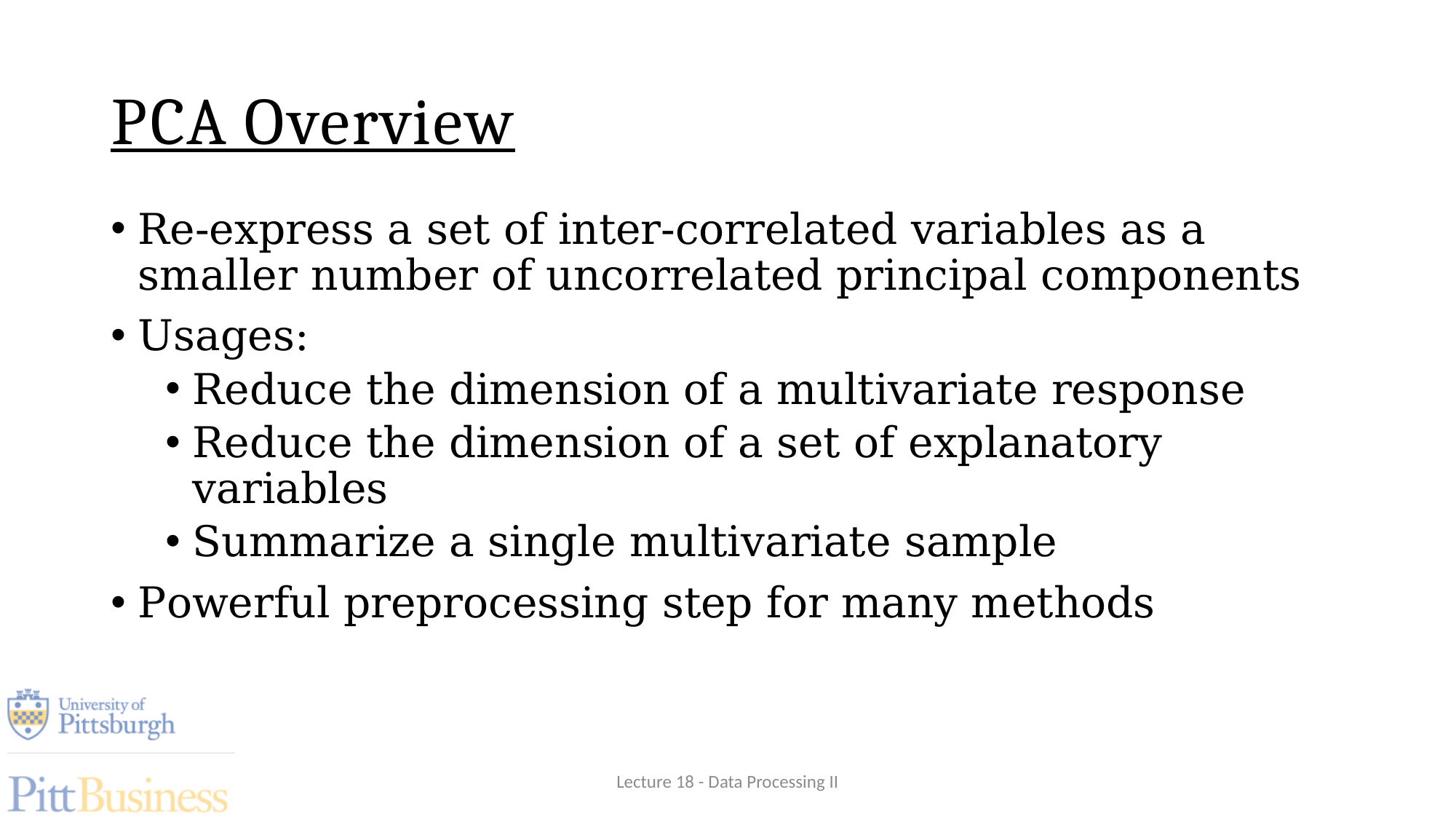

# PCA Overview
Re-express a set of inter-correlated variables as a smaller number of uncorrelated principal components
Usages:
Reduce the dimension of a multivariate response
Reduce the dimension of a set of explanatory variables
Summarize a single multivariate sample
Powerful preprocessing step for many methods

Lecture 18 - Data Processing II